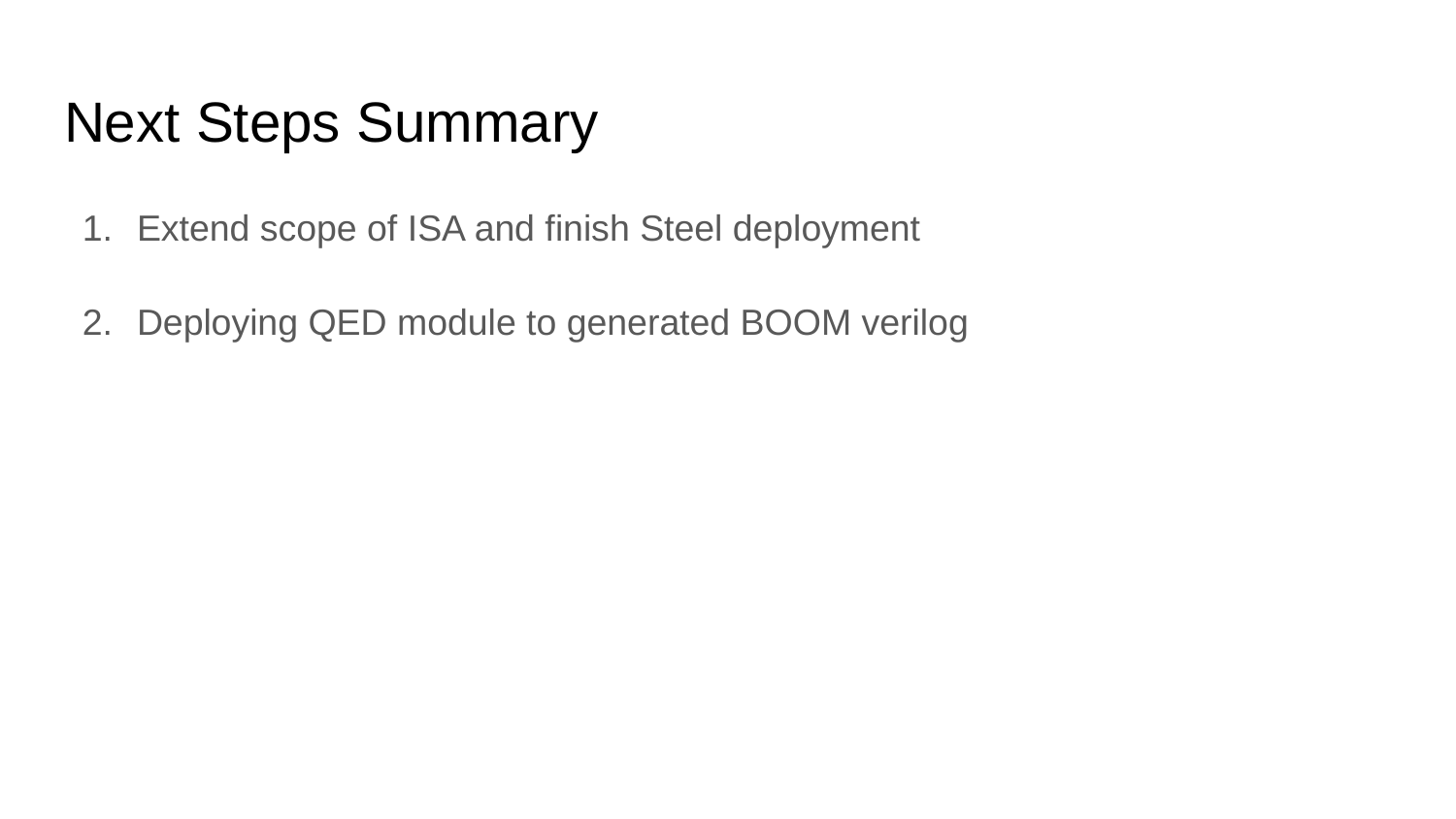

# Next Steps Summary
Extend scope of ISA and finish Steel deployment
Deploying QED module to generated BOOM verilog